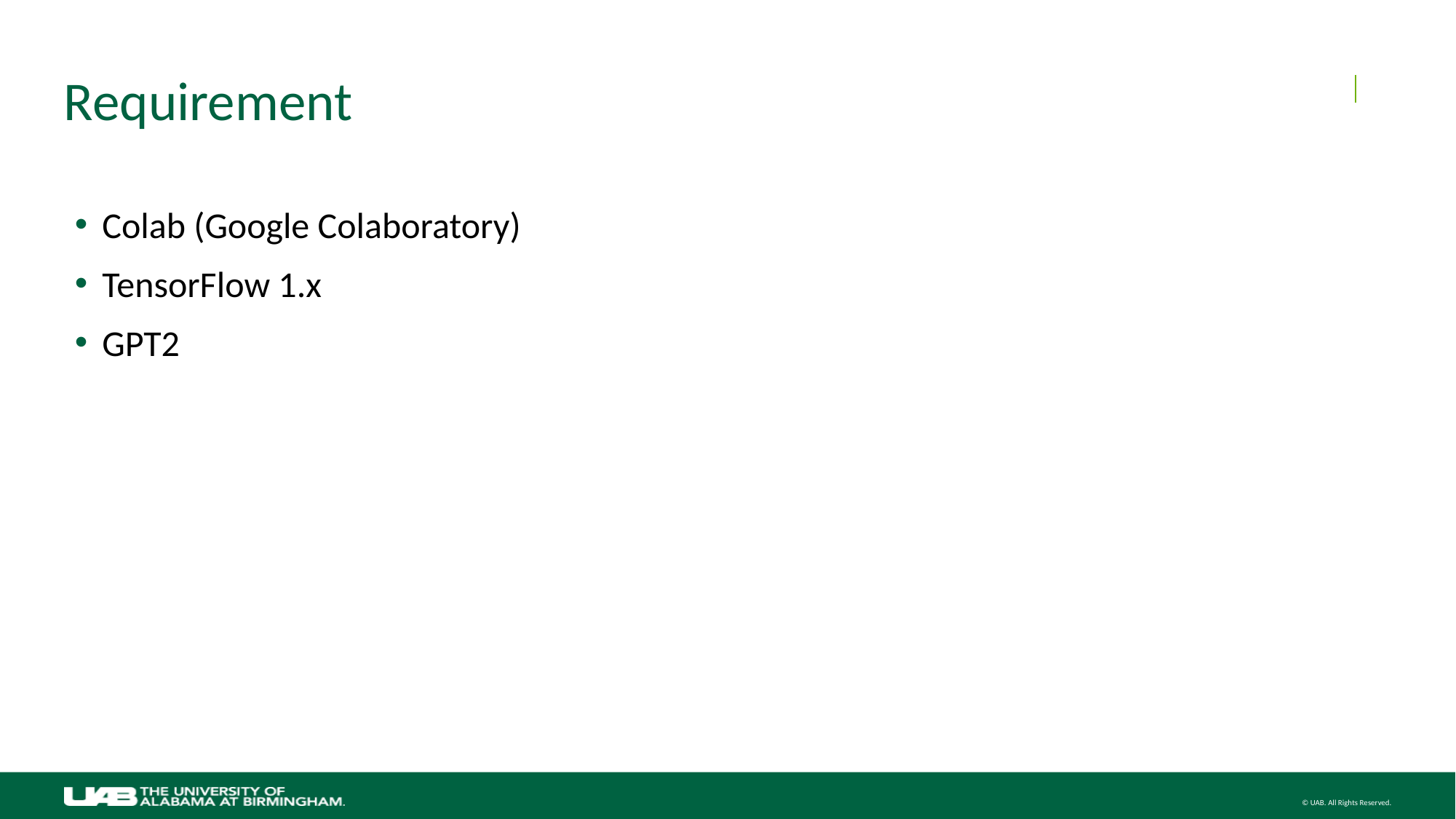

# Requirement
Colab (Google Colaboratory)
TensorFlow 1.x
GPT2